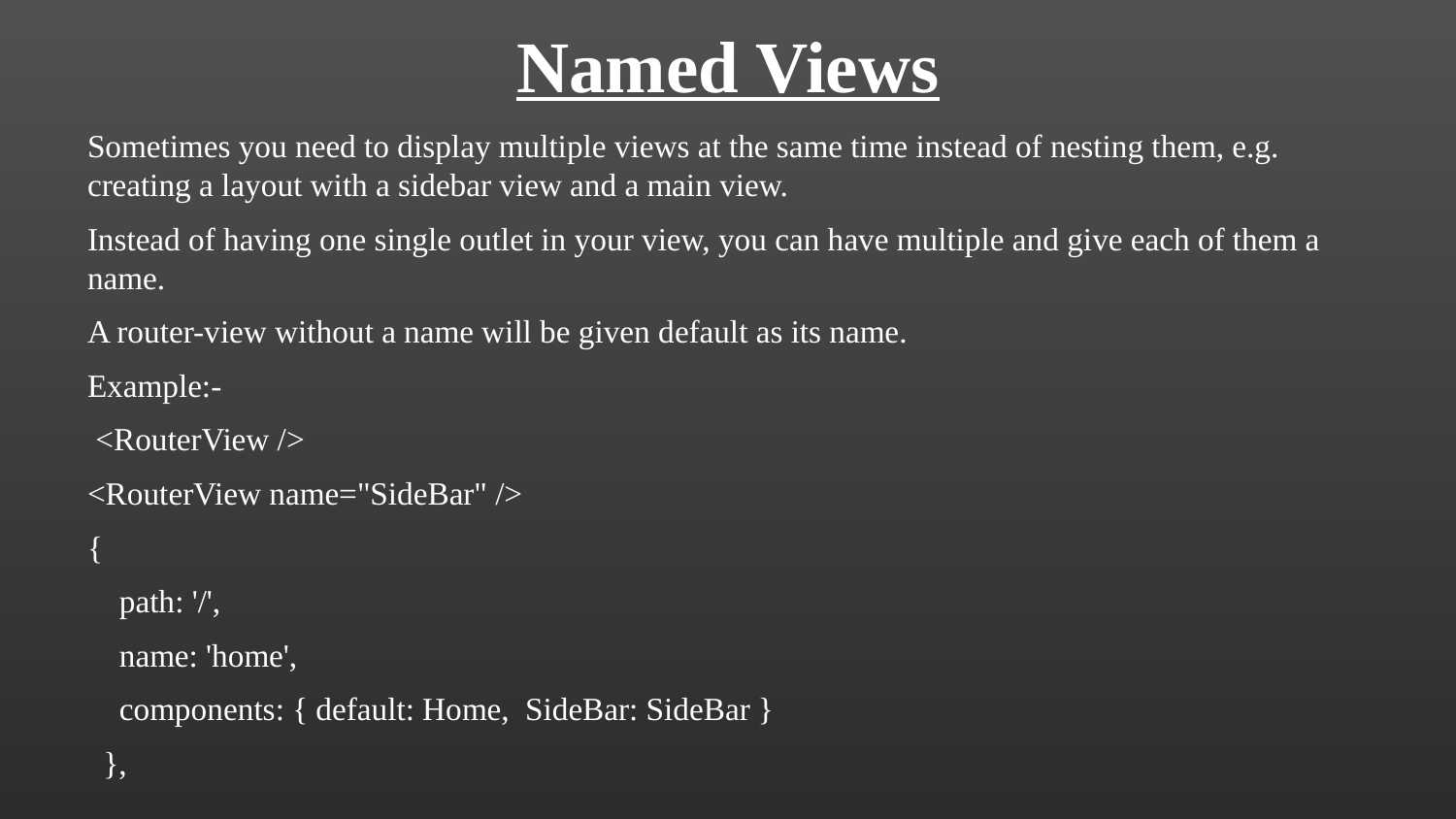

Named Views
Sometimes you need to display multiple views at the same time instead of nesting them, e.g. creating a layout with a sidebar view and a main view.
Instead of having one single outlet in your view, you can have multiple and give each of them a name.
A router-view without a name will be given default as its name.
Example:-
 <RouterView />
<RouterView name="SideBar" />
{
    path: '/',
    name: 'home',
    components: { default: Home,  SideBar: SideBar }
  },